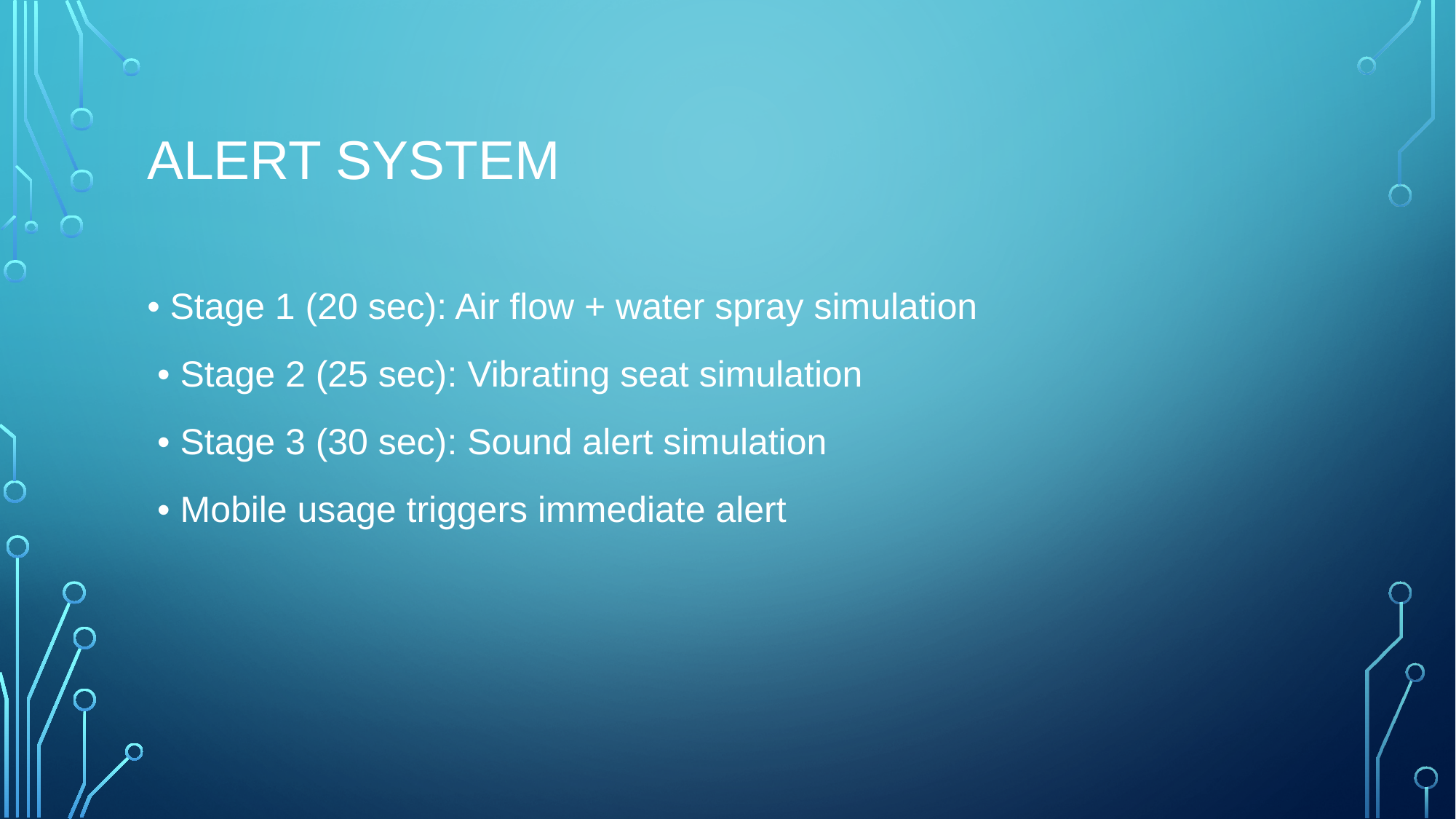

# Alert System
• Stage 1 (20 sec): Air flow + water spray simulation
 • Stage 2 (25 sec): Vibrating seat simulation
 • Stage 3 (30 sec): Sound alert simulation
 • Mobile usage triggers immediate alert